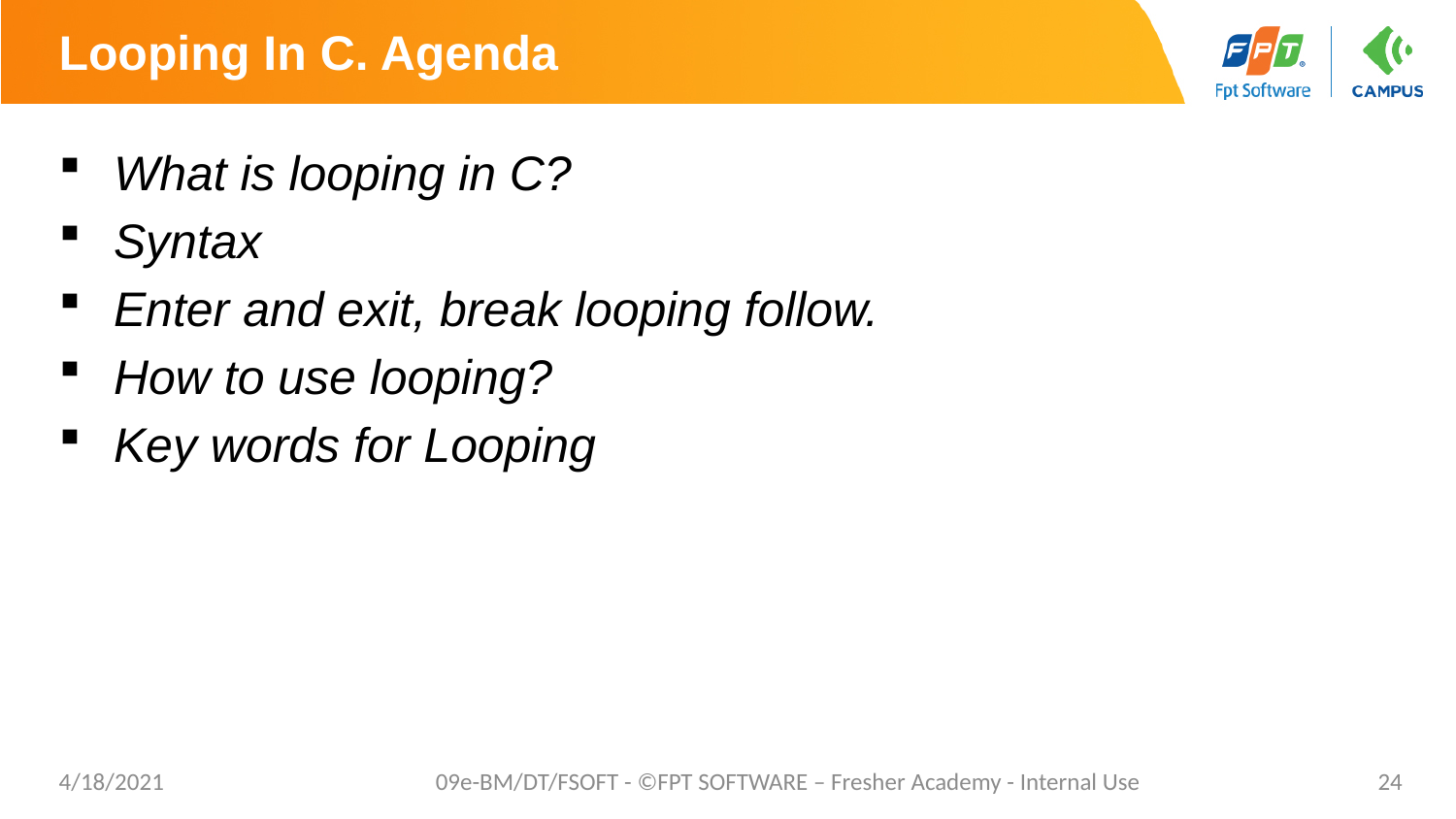

# Looping In C. Agenda
What is looping in C?
Syntax
Enter and exit, break looping follow.
How to use looping?
Key words for Looping
4/18/2021
09e-BM/DT/FSOFT - ©FPT SOFTWARE – Fresher Academy - Internal Use
24